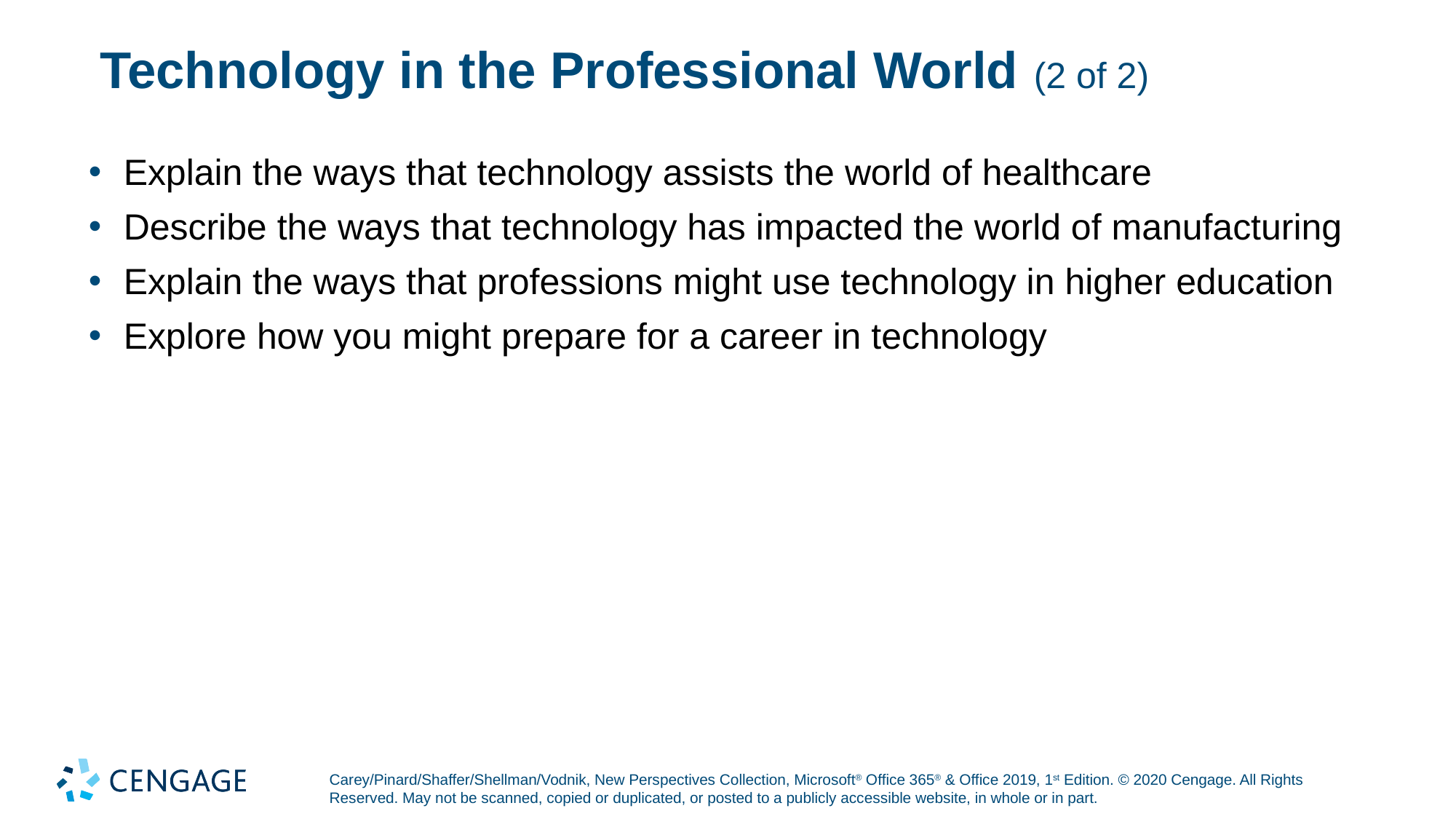

# Technology in the Professional World (2 of 2)
Explain the ways that technology assists the world of healthcare
Describe the ways that technology has impacted the world of manufacturing
Explain the ways that professions might use technology in higher education
Explore how you might prepare for a career in technology